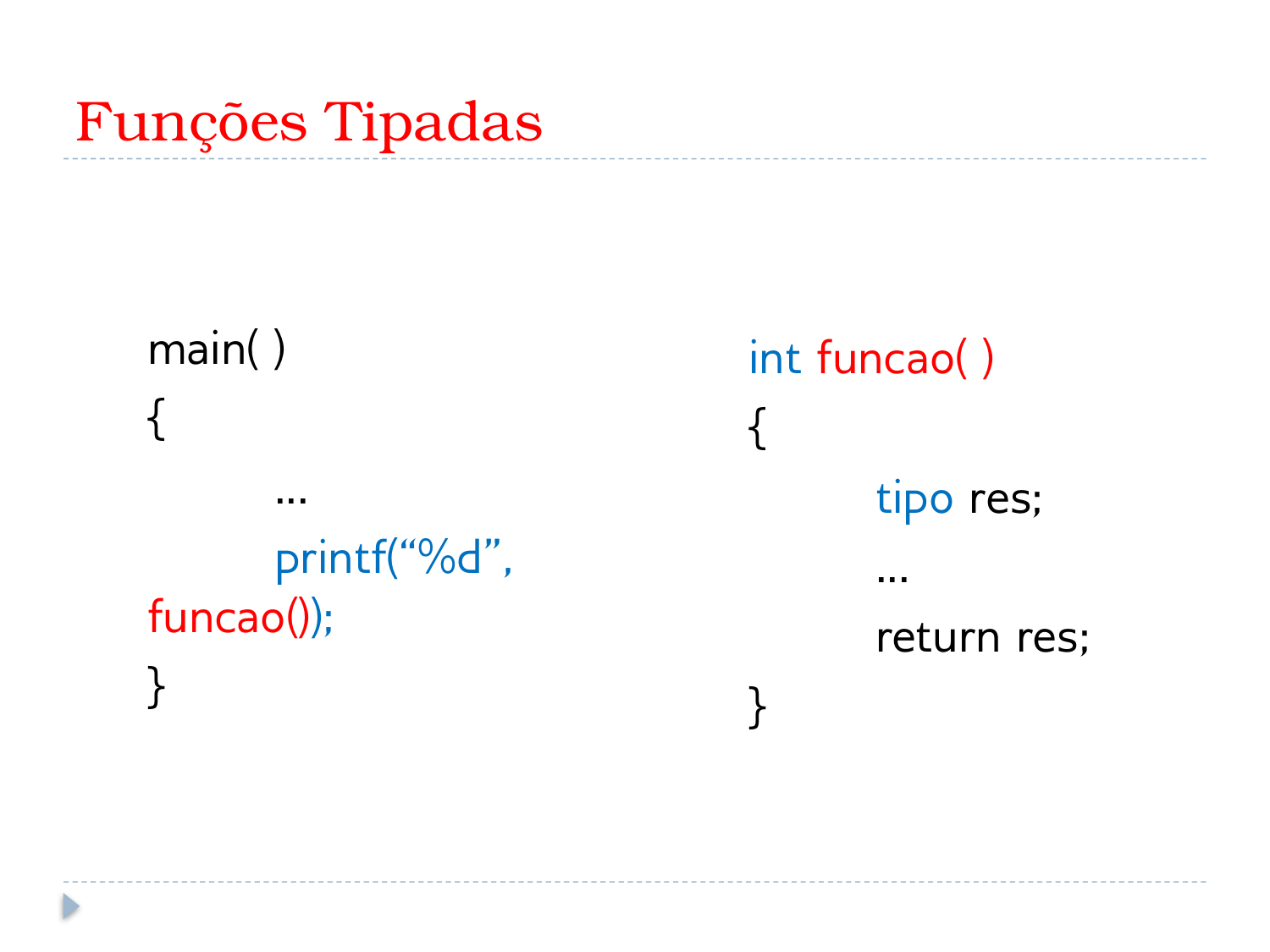

# Funções Tipadas

	main( )
	{
		...
		printf(“%d”, funcao());
	}

	int funcao( )
	{
		tipo res;
		...
		return res;
	}